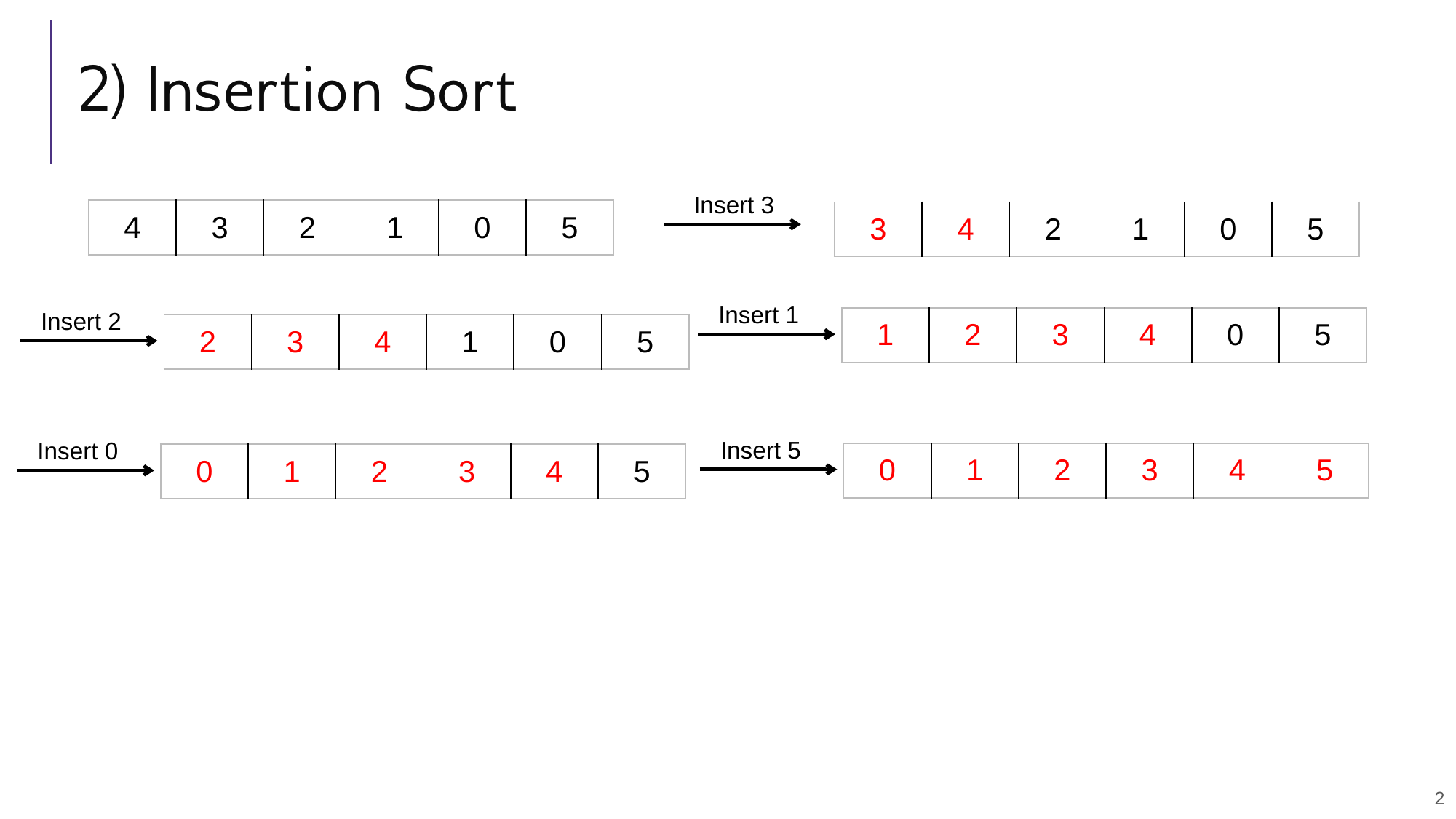

# 2) Insertion Sort

Insert 3
| 4 | 3 | 2 | 1 | 0 | 5 |
| --- | --- | --- | --- | --- | --- |
| 3 | 4 | 2 | 1 | 0 | 5 |
| --- | --- | --- | --- | --- | --- |
Insert 1
Insert 2
| 1 | 2 | 3 | 4 | 0 | 5 |
| --- | --- | --- | --- | --- | --- |
| 2 | 3 | 4 | 1 | 0 | 5 |
| --- | --- | --- | --- | --- | --- |
Insert 5
Insert 0
| 0 | 1 | 2 | 3 | 4 | 5 |
| --- | --- | --- | --- | --- | --- |
| 0 | 1 | 2 | 3 | 4 | 5 |
| --- | --- | --- | --- | --- | --- |